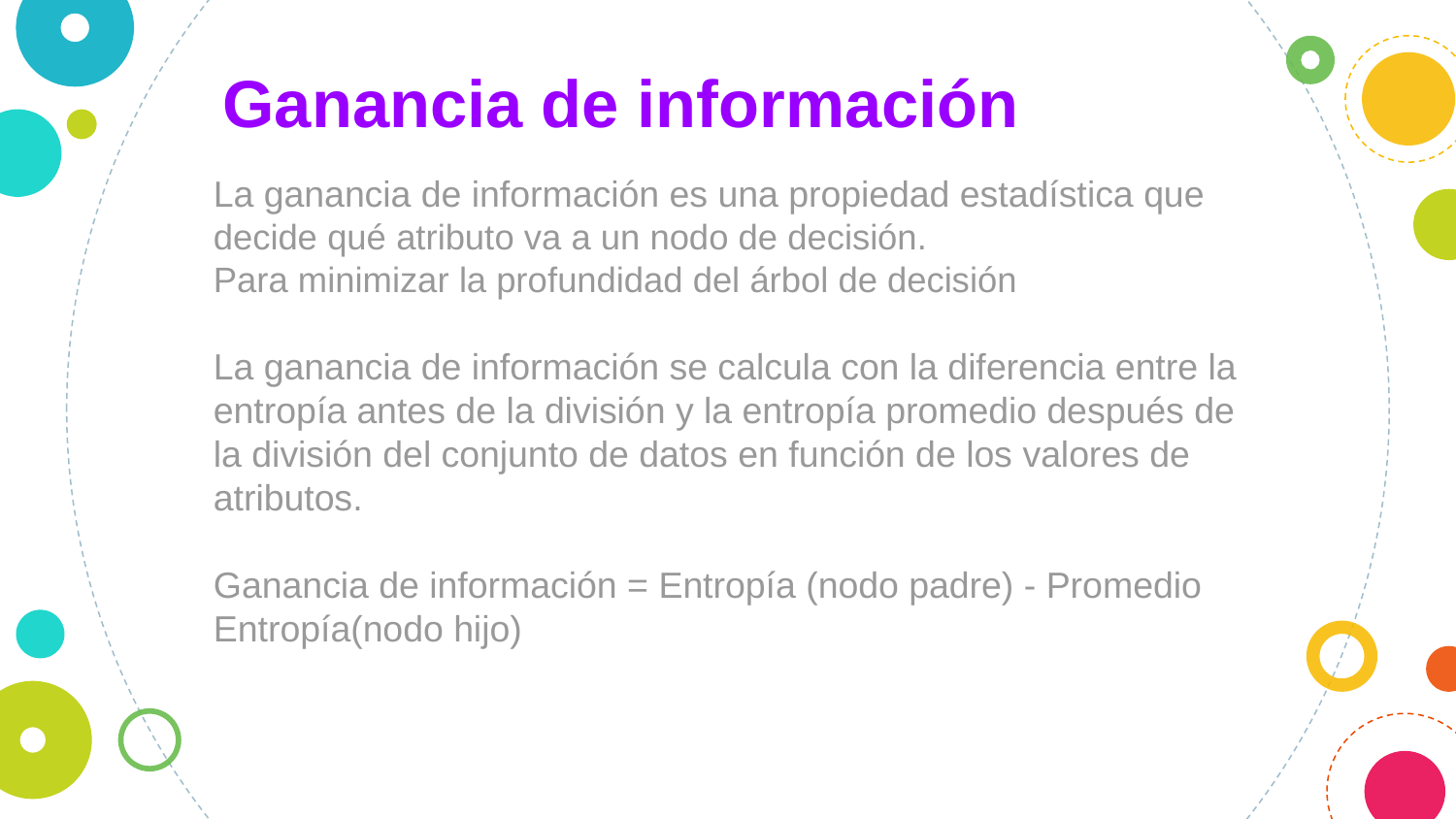

Ganancia de información
La ganancia de información es una propiedad estadística que decide qué atributo va a un nodo de decisión.
Para minimizar la profundidad del árbol de decisión

La ganancia de información se calcula con la diferencia entre la entropía antes de la división y la entropía promedio después de la división del conjunto de datos en función de los valores de atributos.

Ganancia de información = Entropía (nodo padre) - Promedio Entropía(nodo hijo)